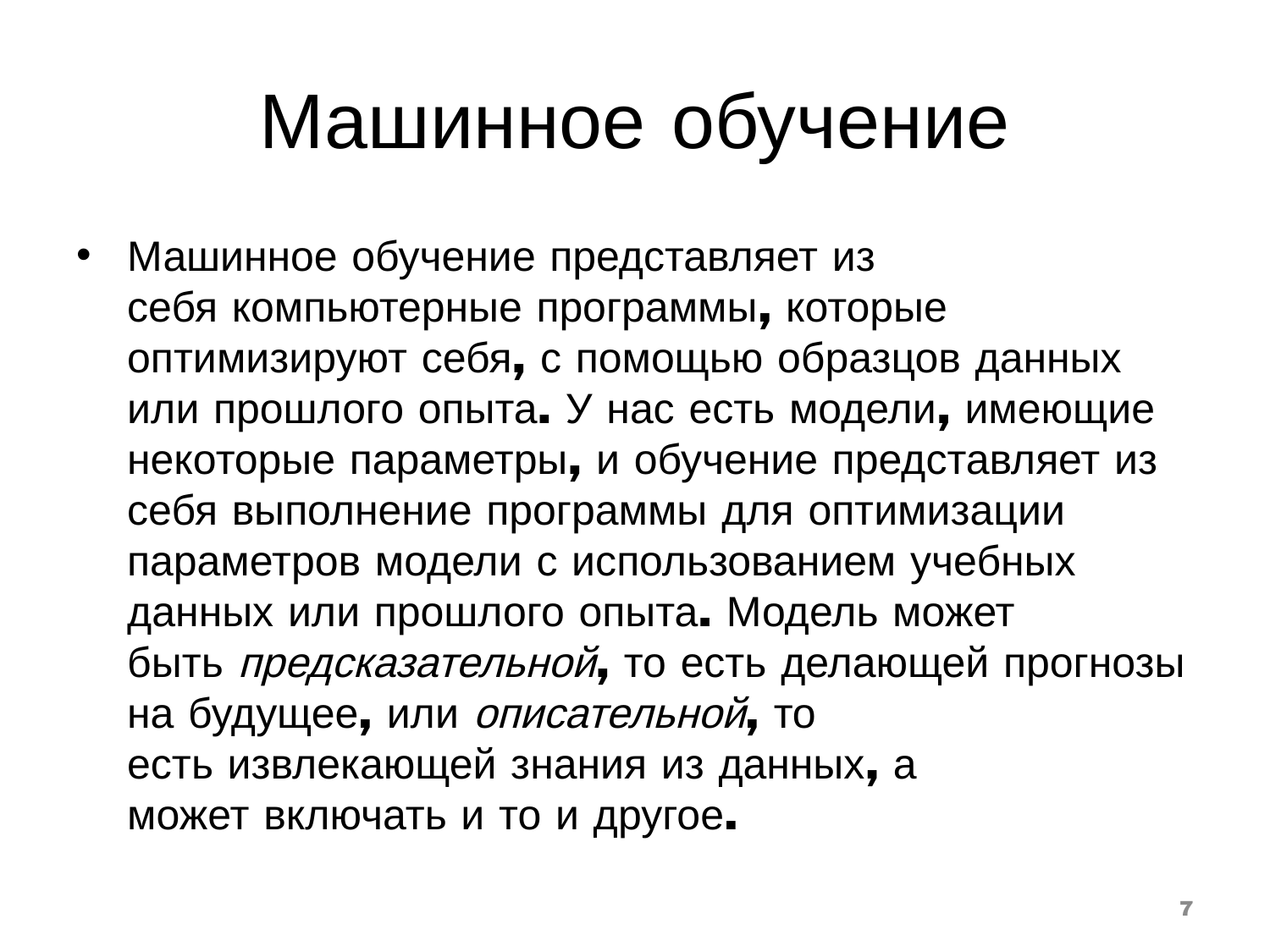

# Машинное обучение
Машинное обучение представляет из себя компьютерные программы, которые оптимизируют себя, с помощью образцов данных или прошлого опыта. У нас есть модели, имеющие некоторые параметры, и обучение представляет из себя выполнение программы для оптимизации параметров модели с использованием учебных данных или прошлого опыта. Модель может быть предсказательной, то есть делающей прогнозы на будущее, или описательной, то есть извлекающей знания из данных, а может включать и то и другое.
7